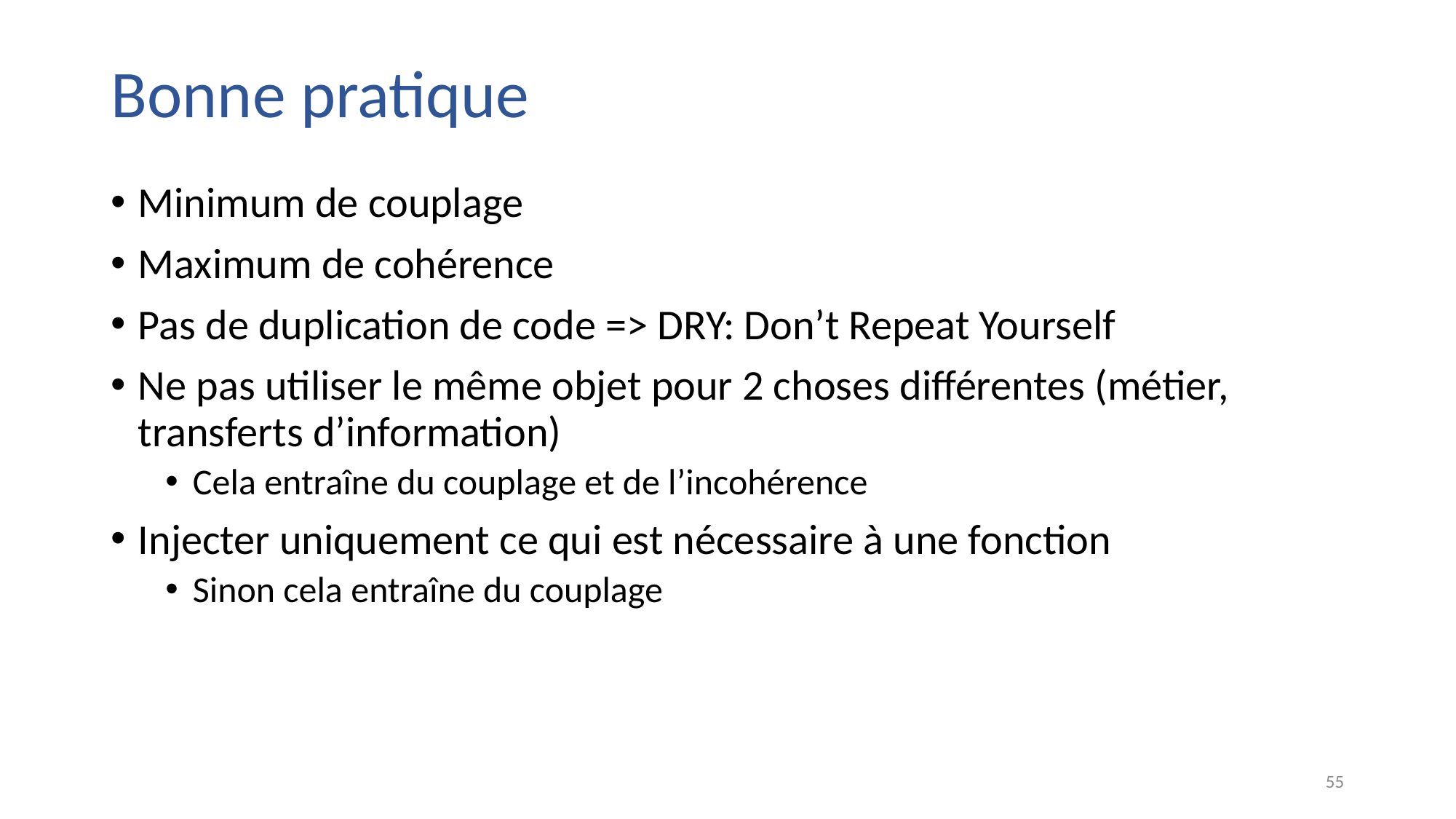

# Bonne pratique
Minimum de couplage
Maximum de cohérence
Pas de duplication de code => DRY: Don’t Repeat Yourself
Ne pas utiliser le même objet pour 2 choses différentes (métier, transferts d’information)
Cela entraîne du couplage et de l’incohérence
Injecter uniquement ce qui est nécessaire à une fonction
Sinon cela entraîne du couplage

55